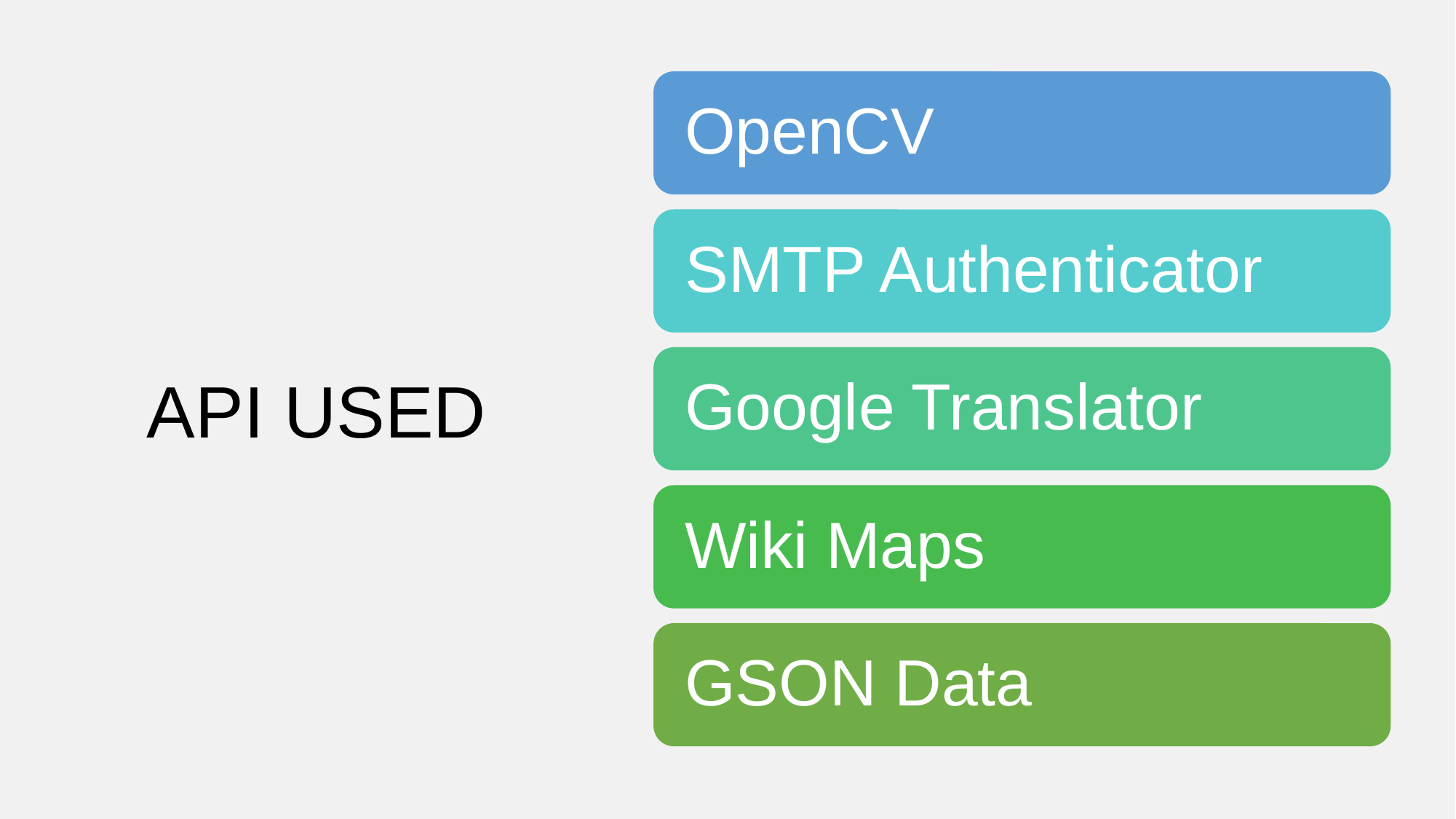

OpenCV
SMTP Authenticator
Google Translator
Wiki Maps
GSON Data
# API USED